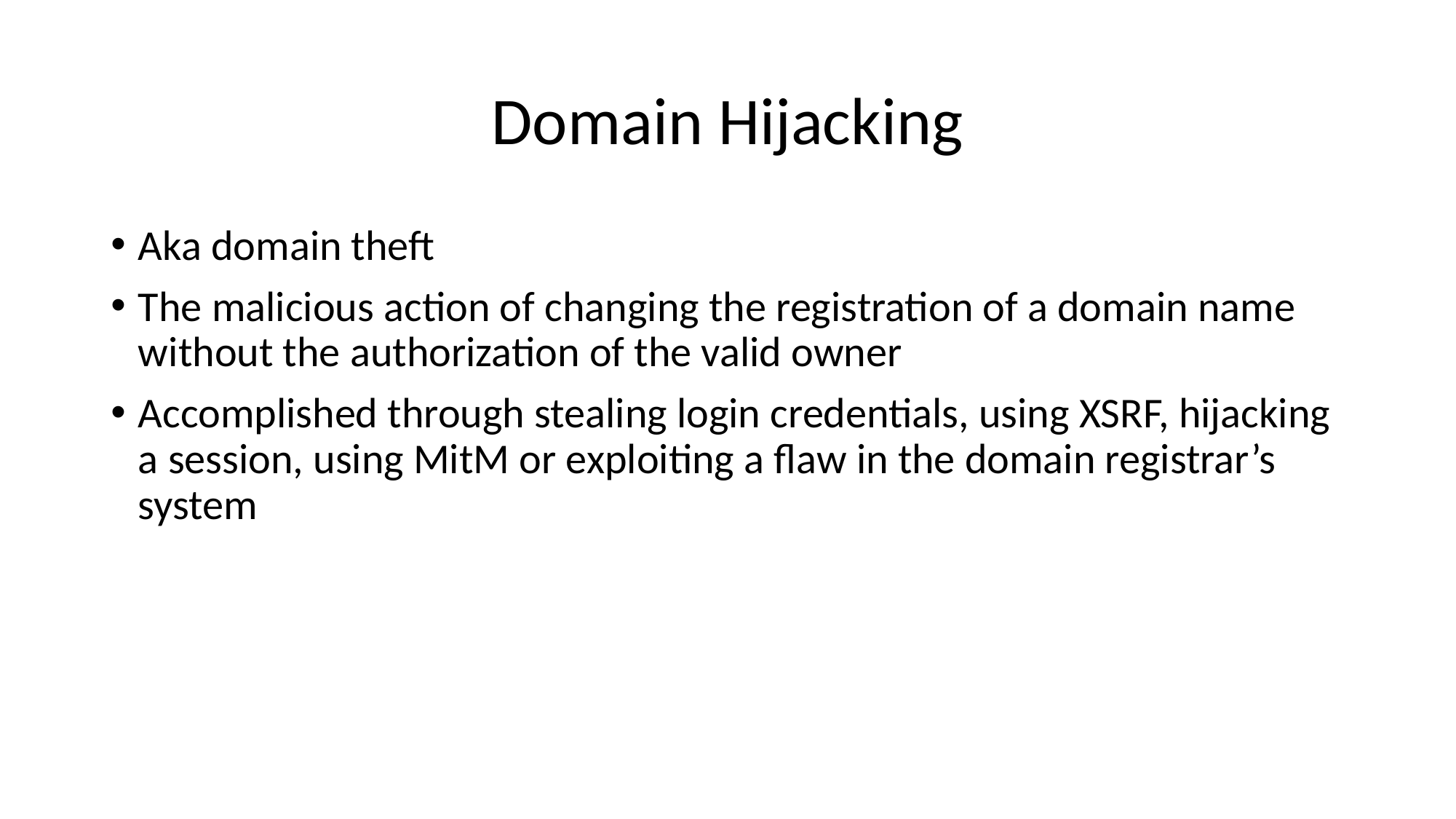

# Domain Hijacking
Aka domain theft
The malicious action of changing the registration of a domain name without the authorization of the valid owner
Accomplished through stealing login credentials, using XSRF, hijacking a session, using MitM or exploiting a flaw in the domain registrar’s system